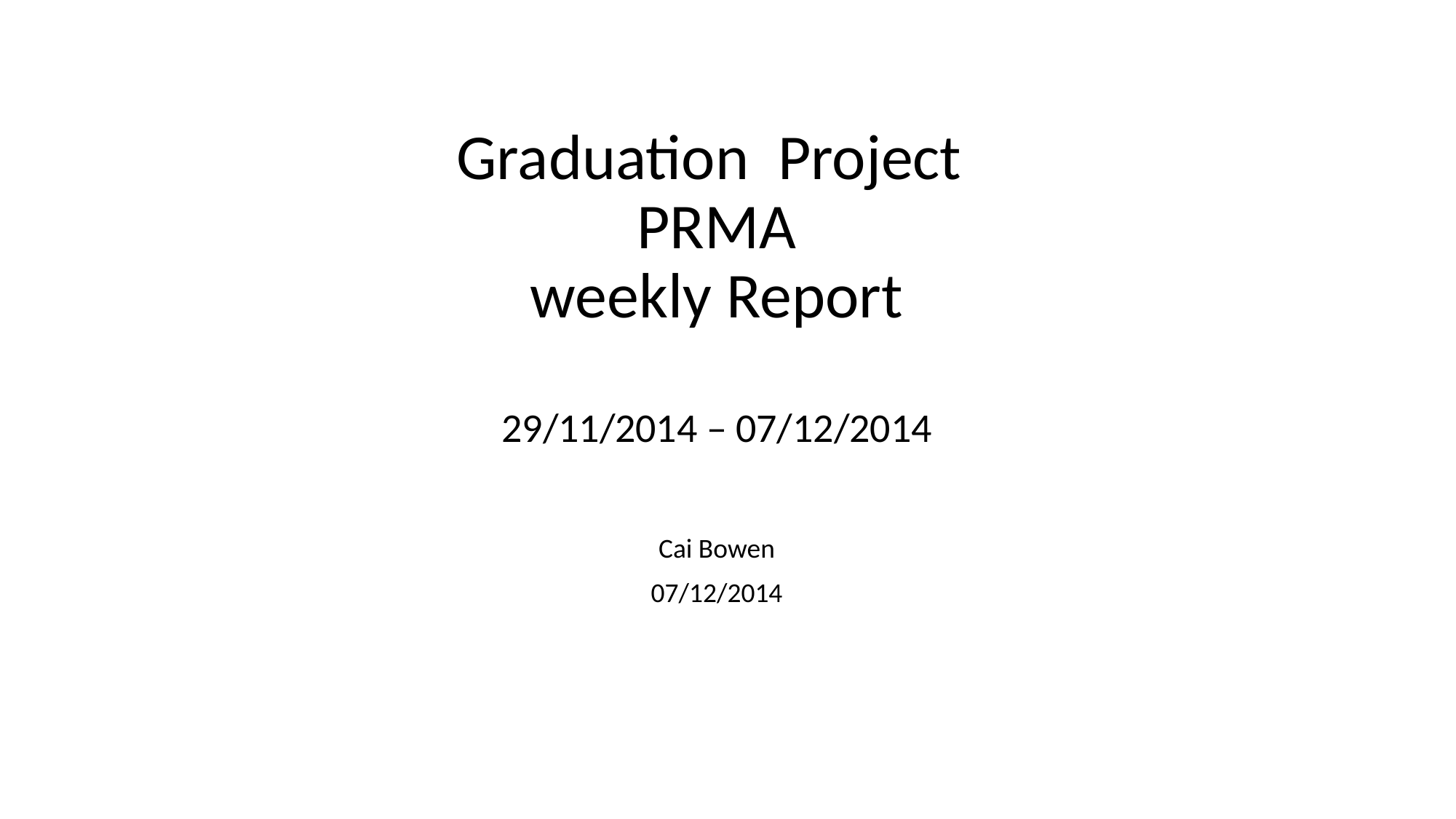

# Graduation  Project PRMA weekly Report 29/11/2014 – 07/12/2014

Cai Bowen
07/12/2014